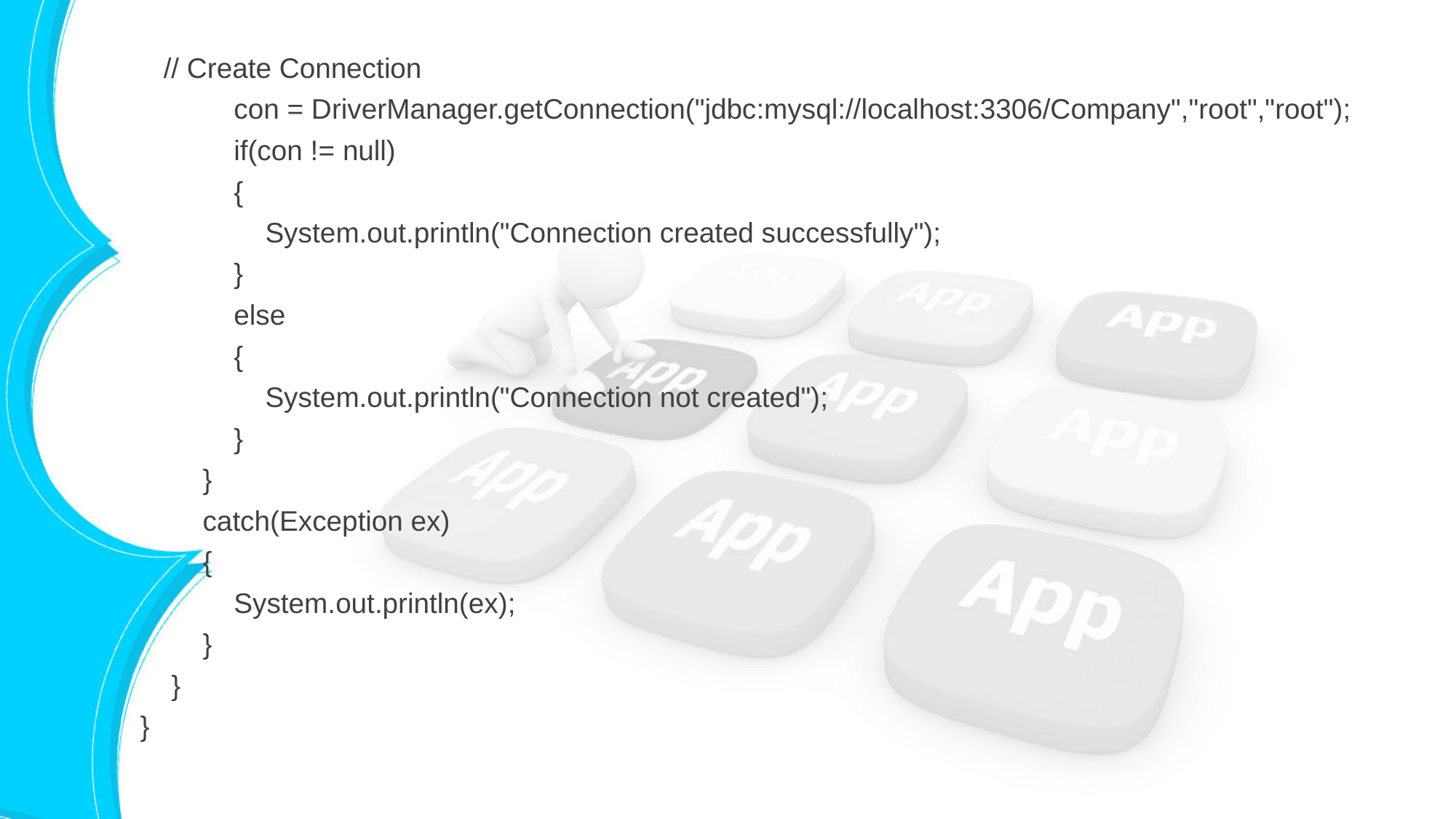

// Create Connection
            con = DriverManager.getConnection("jdbc:mysql://localhost:3306/Company","root","root");
            if(con != null)
            {
                System.out.println("Connection created successfully");
            }
            else
            {
                System.out.println("Connection not created");
            }
        }
        catch(Exception ex)
        {
            System.out.println(ex);
        }
    }
}